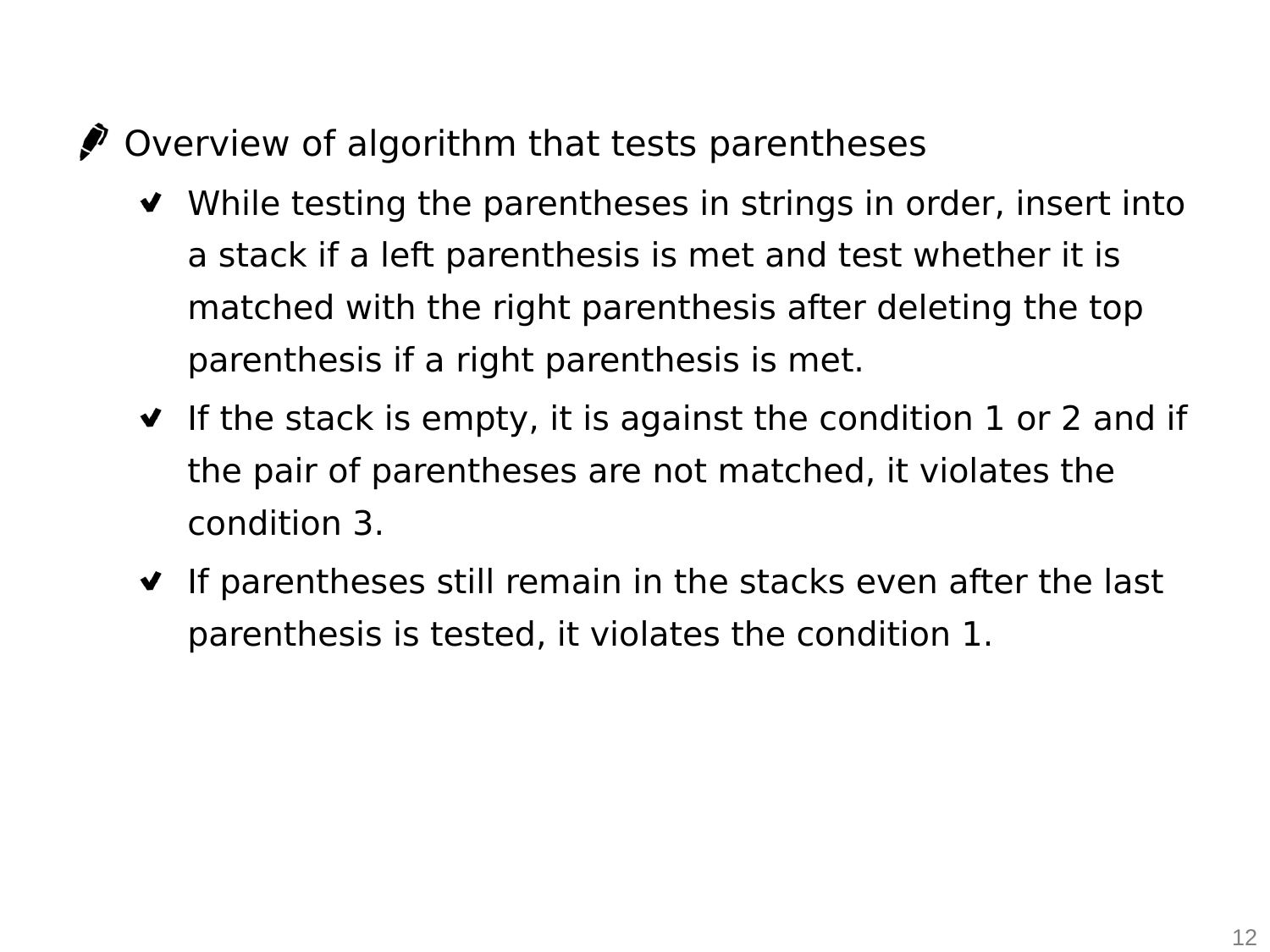

Overview of algorithm that tests parentheses
While testing the parentheses in strings in order, insert into a stack if a left parenthesis is met and test whether it is matched with the right parenthesis after deleting the top parenthesis if a right parenthesis is met.
If the stack is empty, it is against the condition 1 or 2 and if the pair of parentheses are not matched, it violates the condition 3.
If parentheses still remain in the stacks even after the last parenthesis is tested, it violates the condition 1.
12